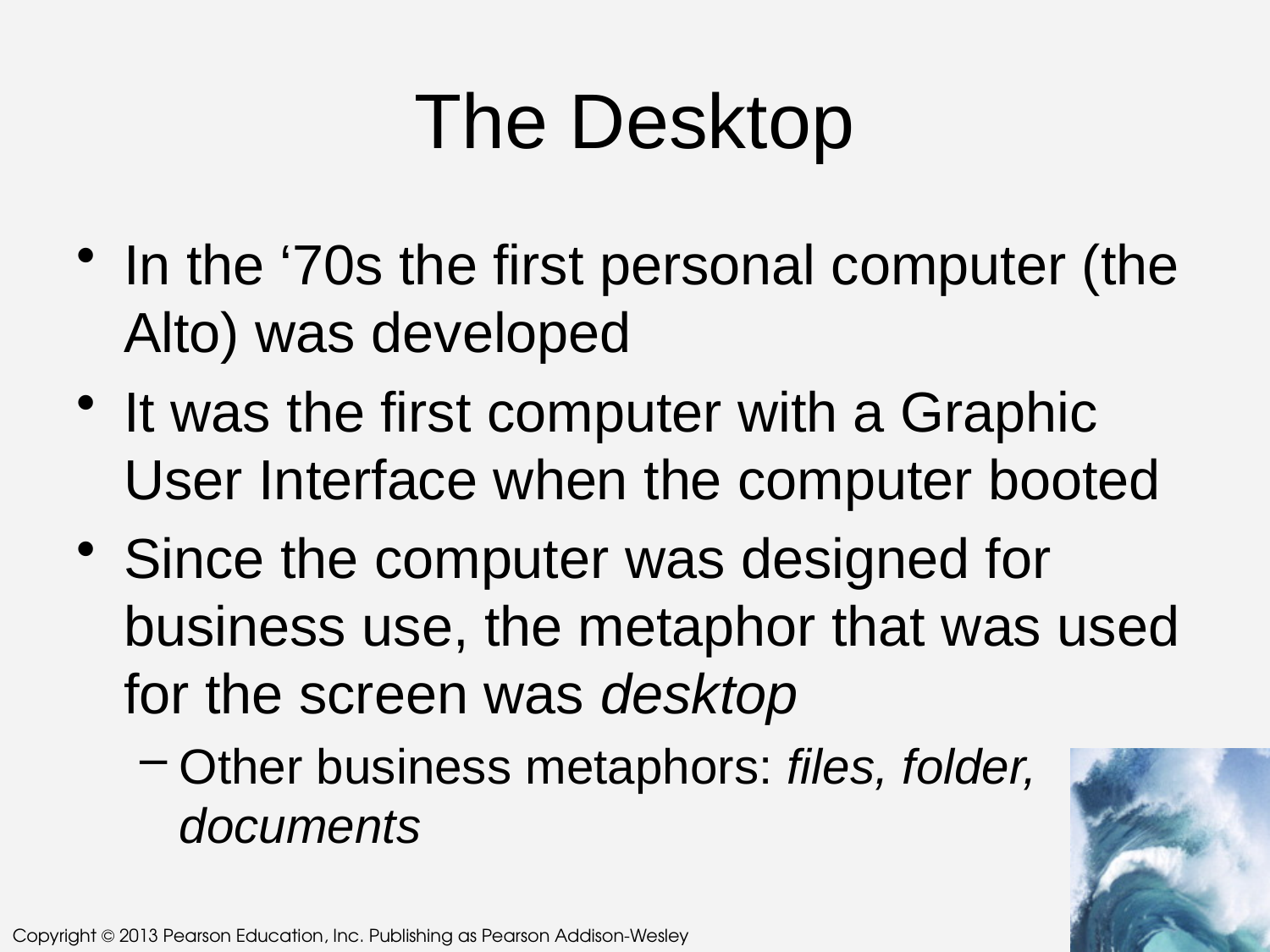

# The Desktop
In the ‘70s the first personal computer (the Alto) was developed
It was the first computer with a Graphic User Interface when the computer booted
Since the computer was designed for business use, the metaphor that was used for the screen was desktop
Other business metaphors: files, folder, documents